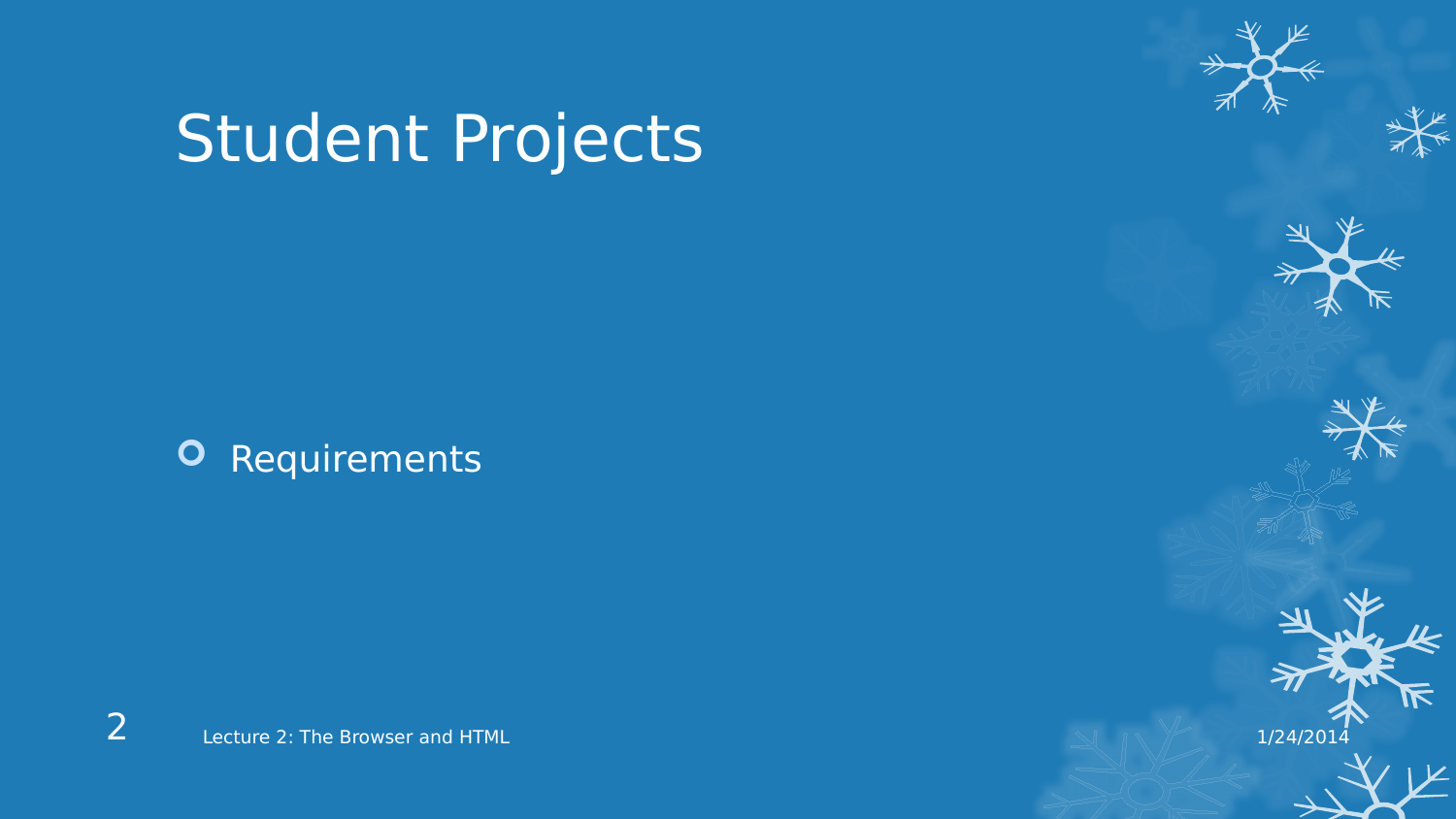

# Student Projects
Requirements
2
Lecture 2: The Browser and HTML
1/24/2014